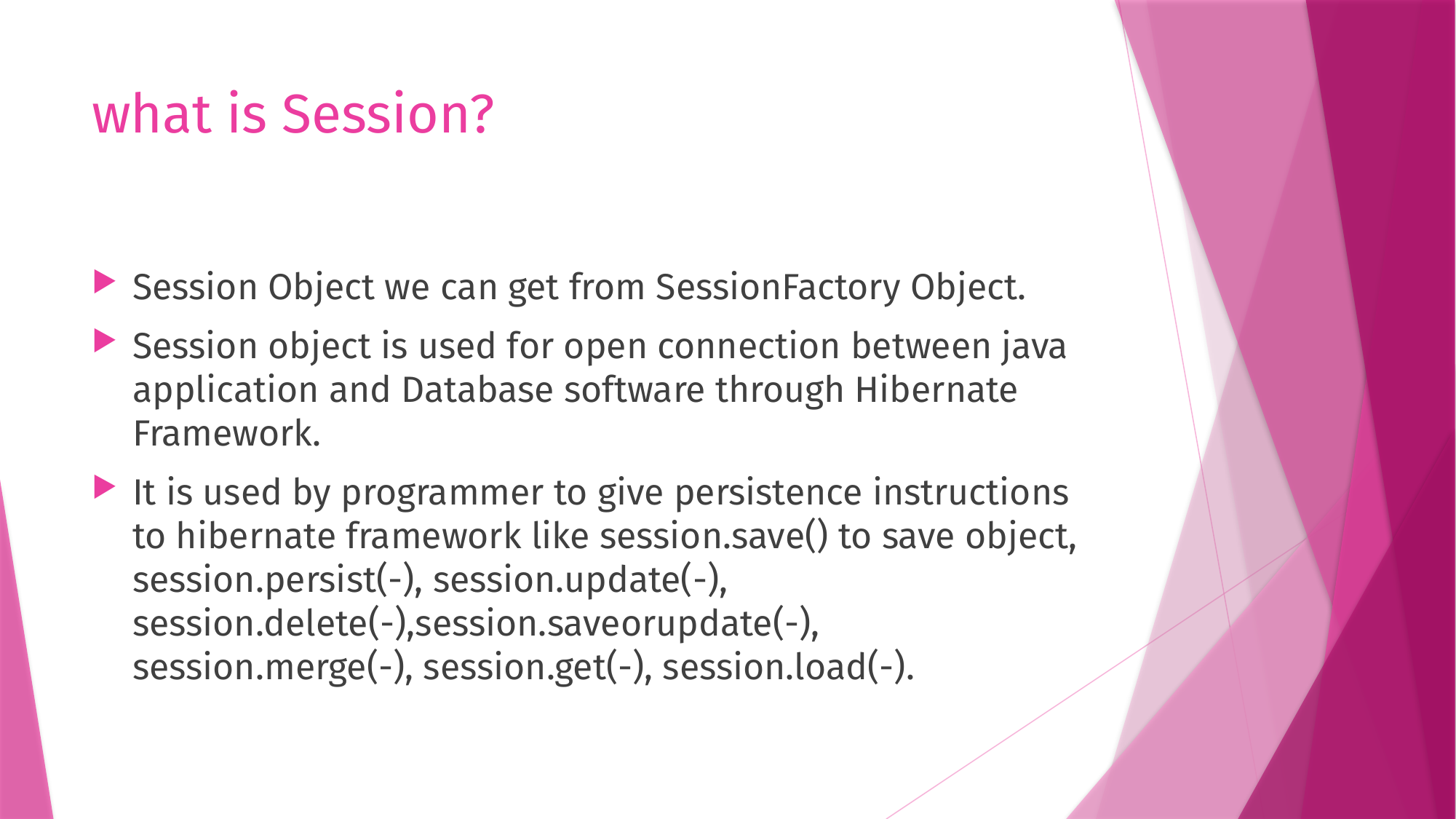

# what is Session?
Session Object we can get from SessionFactory Object.
Session object is used for open connection between java application and Database software through Hibernate Framework.
It is used by programmer to give persistence instructions to hibernate framework like session.save() to save object, session.persist(-), session.update(-),           session.delete(-),session.saveorupdate(-),  session.merge(-), session.get(-), session.load(-).